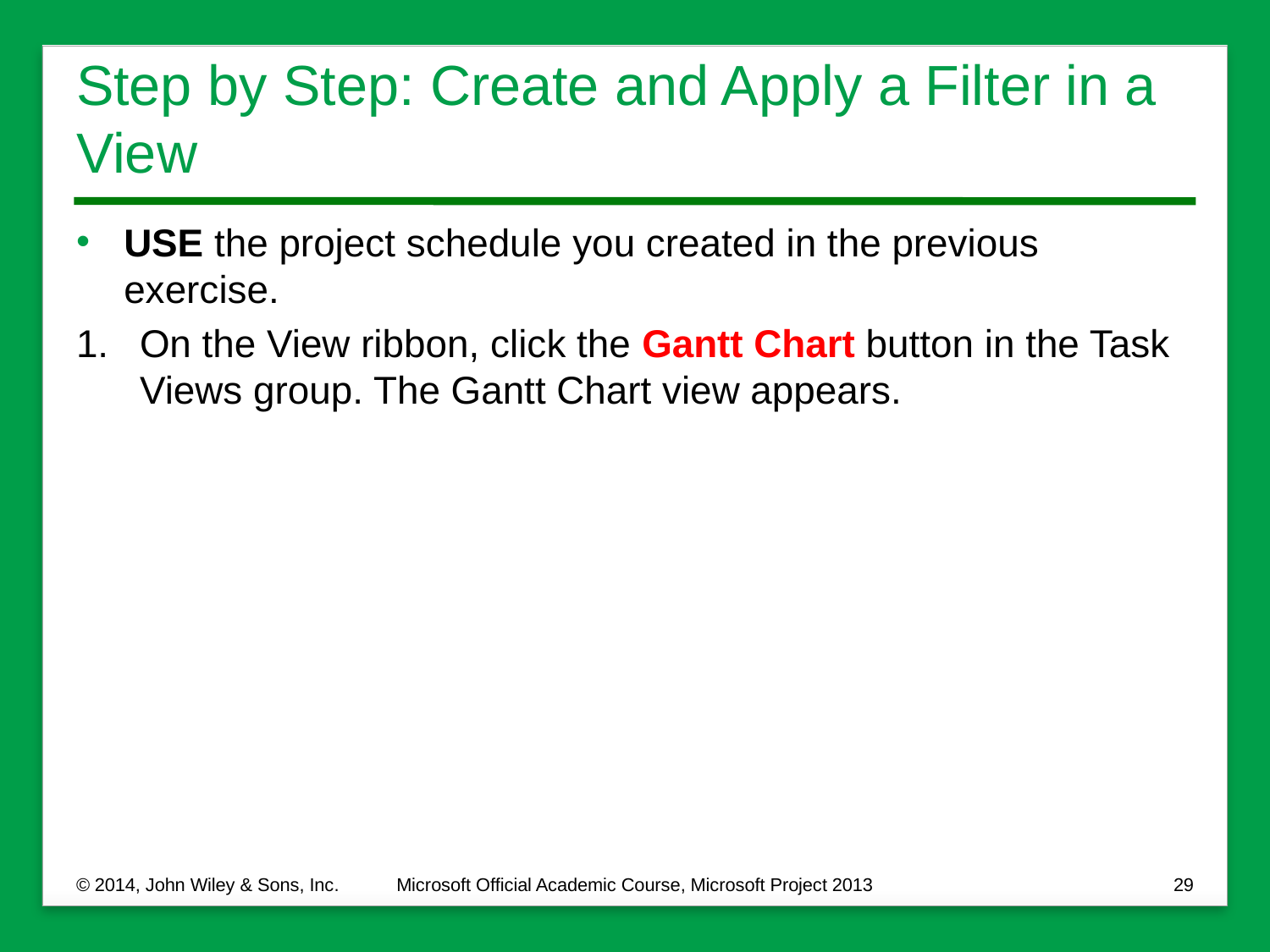

# Step by Step: Create and Apply a Filter in a View
USE the project schedule you created in the previous exercise.
1.	On the View ribbon, click the Gantt Chart button in the Task Views group. The Gantt Chart view appears.
© 2014, John Wiley & Sons, Inc.
Microsoft Official Academic Course, Microsoft Project 2013
29